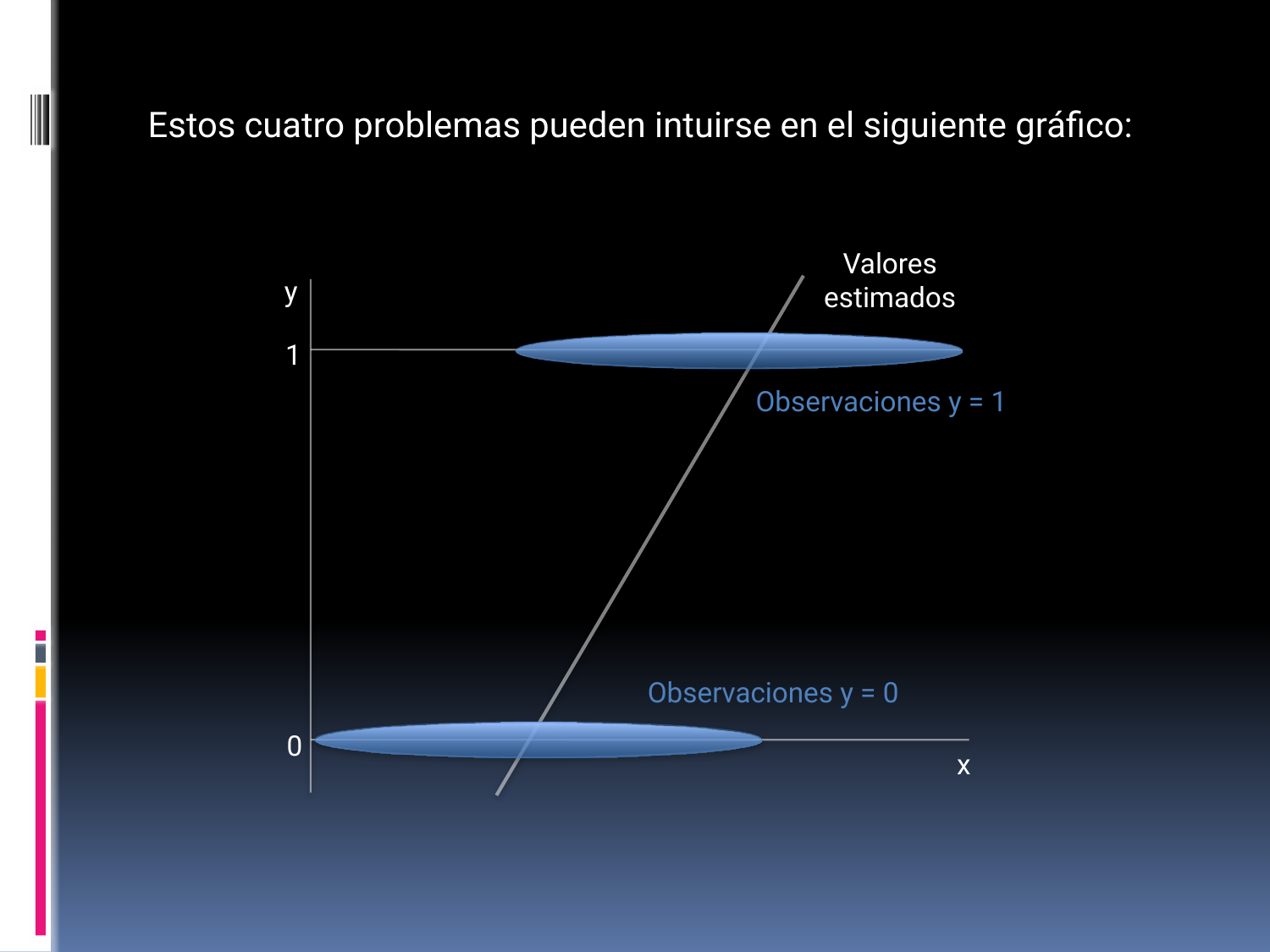

Estos cuatro problemas pueden intuirse en el siguiente gráfico:

Valores estimados

y

1

Observaciones y = 1
Observaciones y = 0
0

x